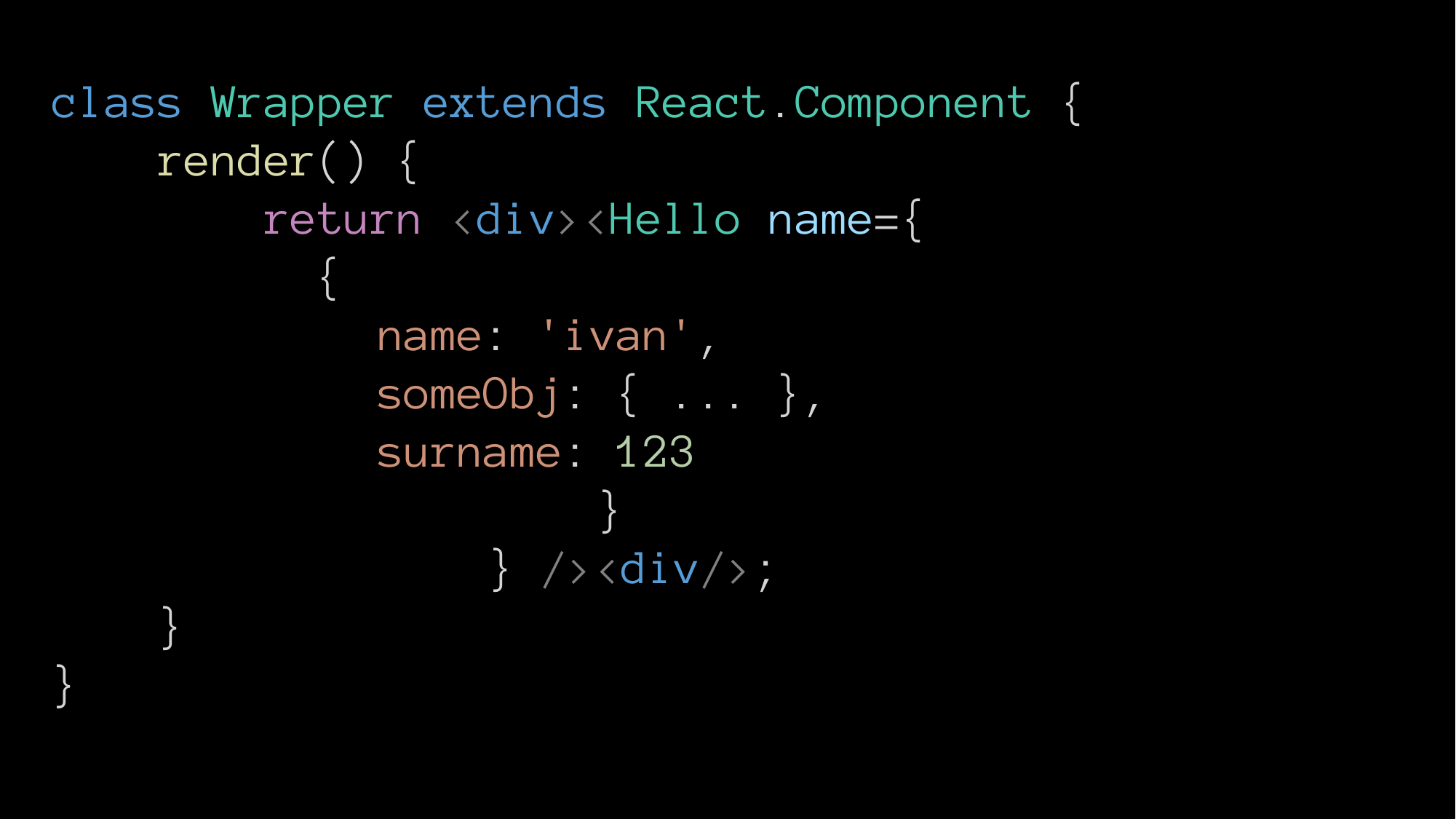

class Wrapper extends React.Component {
    render() {
        return <div><Hello name={
          {
  name: 'ivan',
  someObj: { ... },
  surname: 123
					}
				} /><div/>;
    }
}

function Hello(props) {
    return <h1>Привет, {props.name}</h1>;
}
ИЛИ
class Hello extends React.Component {
    render() {
        return <h1>Привет, {this.props.name}</h1>;
    }
}